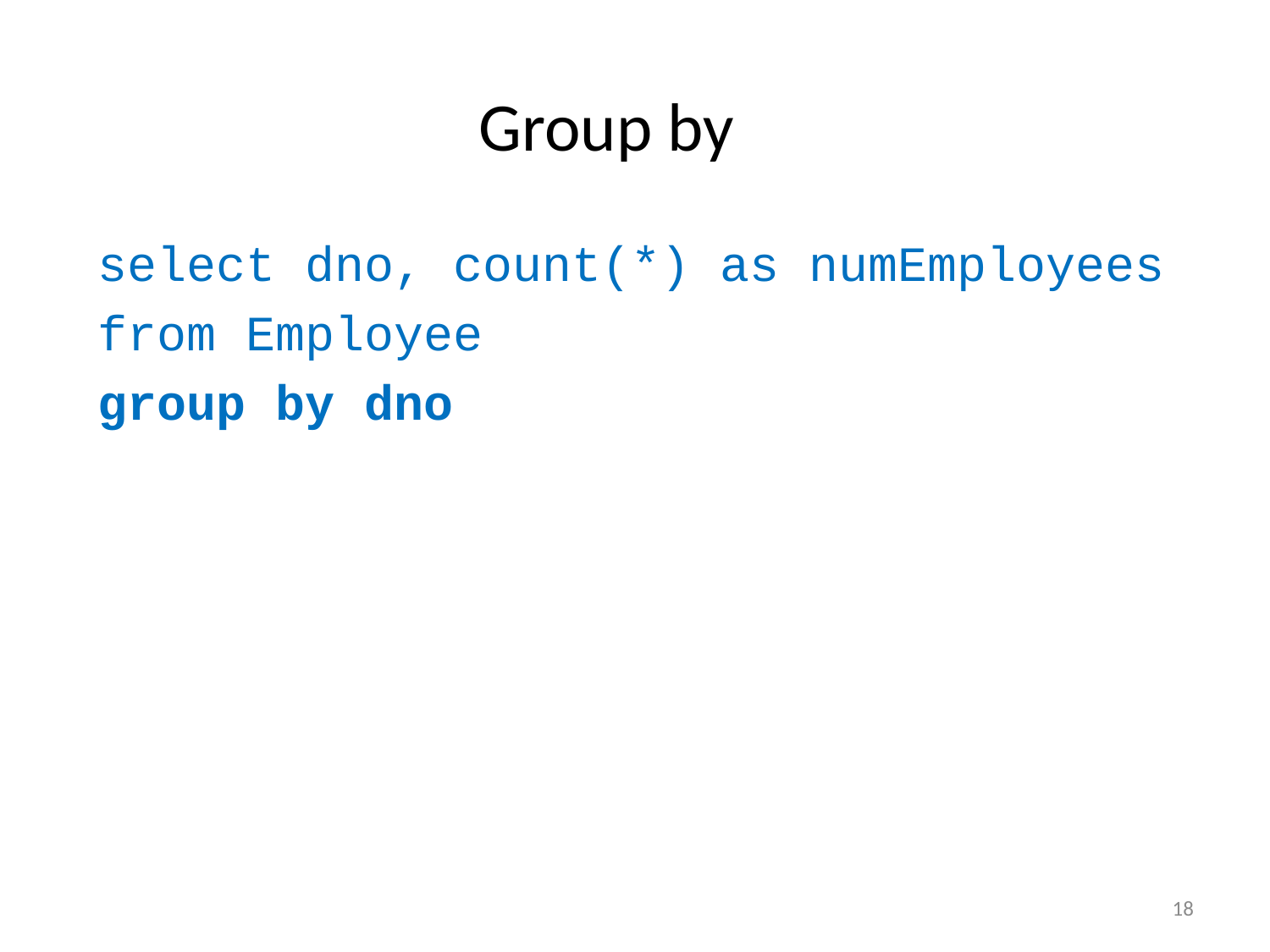

# Group by
select dno, count(*) as numEmployees
from Employee
group by dno

18